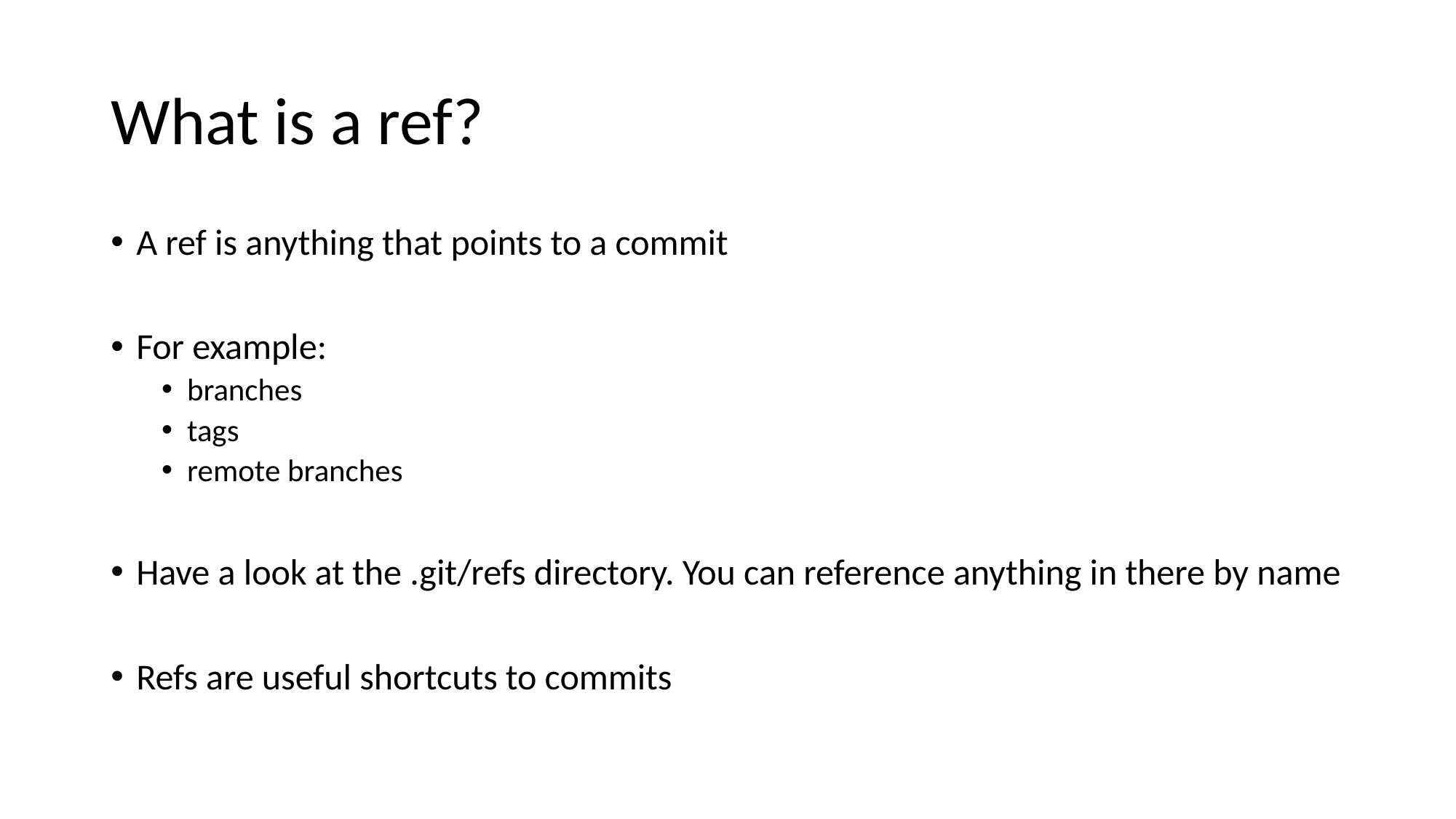

# What is a ref?
A ref is anything that points to a commit

For example:
branches
tags
remote branches

Have a look at the .git/refs directory. You can reference anything in there by name

Refs are useful shortcuts to commits